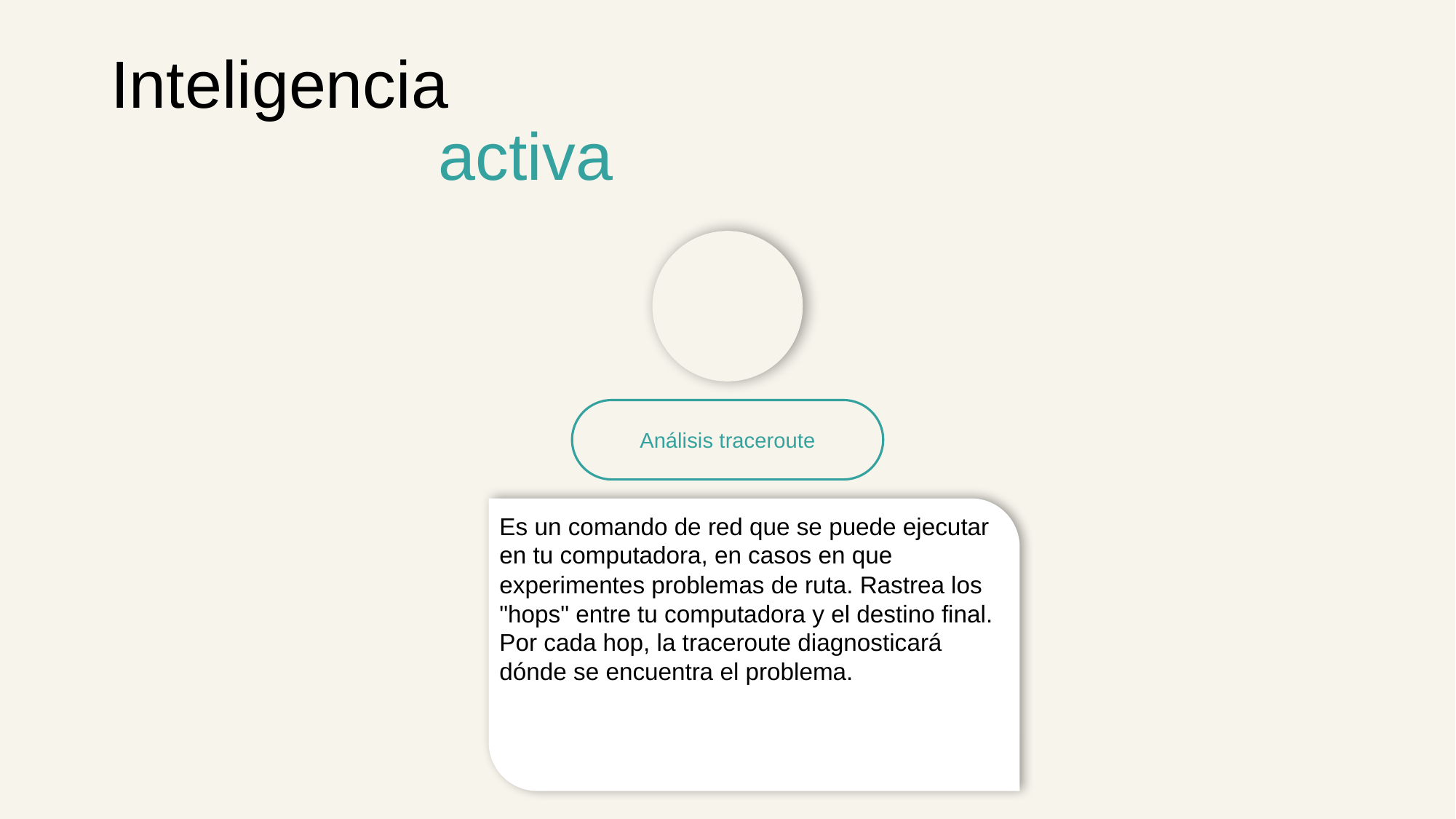

# Inteligencia activa

Análisis traceroute
Es un comando de red que se puede ejecutar en tu computadora, en casos en que experimentes problemas de ruta. Rastrea los "hops" entre tu computadora y el destino final. Por cada hop, la traceroute diagnosticará dónde se encuentra el problema.